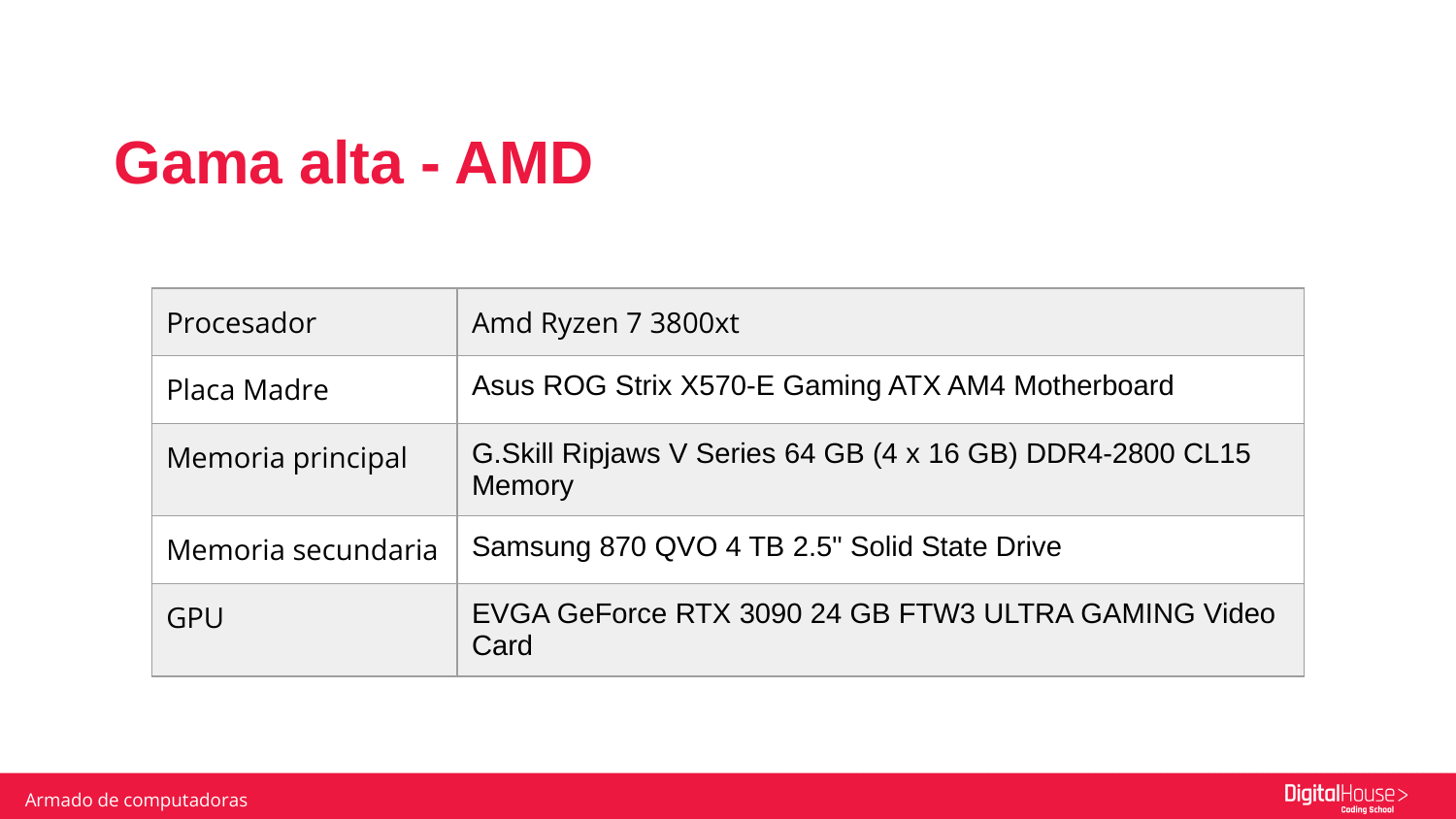

Gama alta - AMD

| Procesador | Amd Ryzen 7 3800xt |
| --- | --- |
| Placa Madre | Asus ROG Strix X570-E Gaming ATX AM4 Motherboard |
| Memoria principal | G.Skill Ripjaws V Series 64 GB (4 x 16 GB) DDR4-2800 CL15 Memory |
| Memoria secundaria | Samsung 870 QVO 4 TB 2.5" Solid State Drive |
| GPU | EVGA GeForce RTX 3090 24 GB FTW3 ULTRA GAMING Video Card |